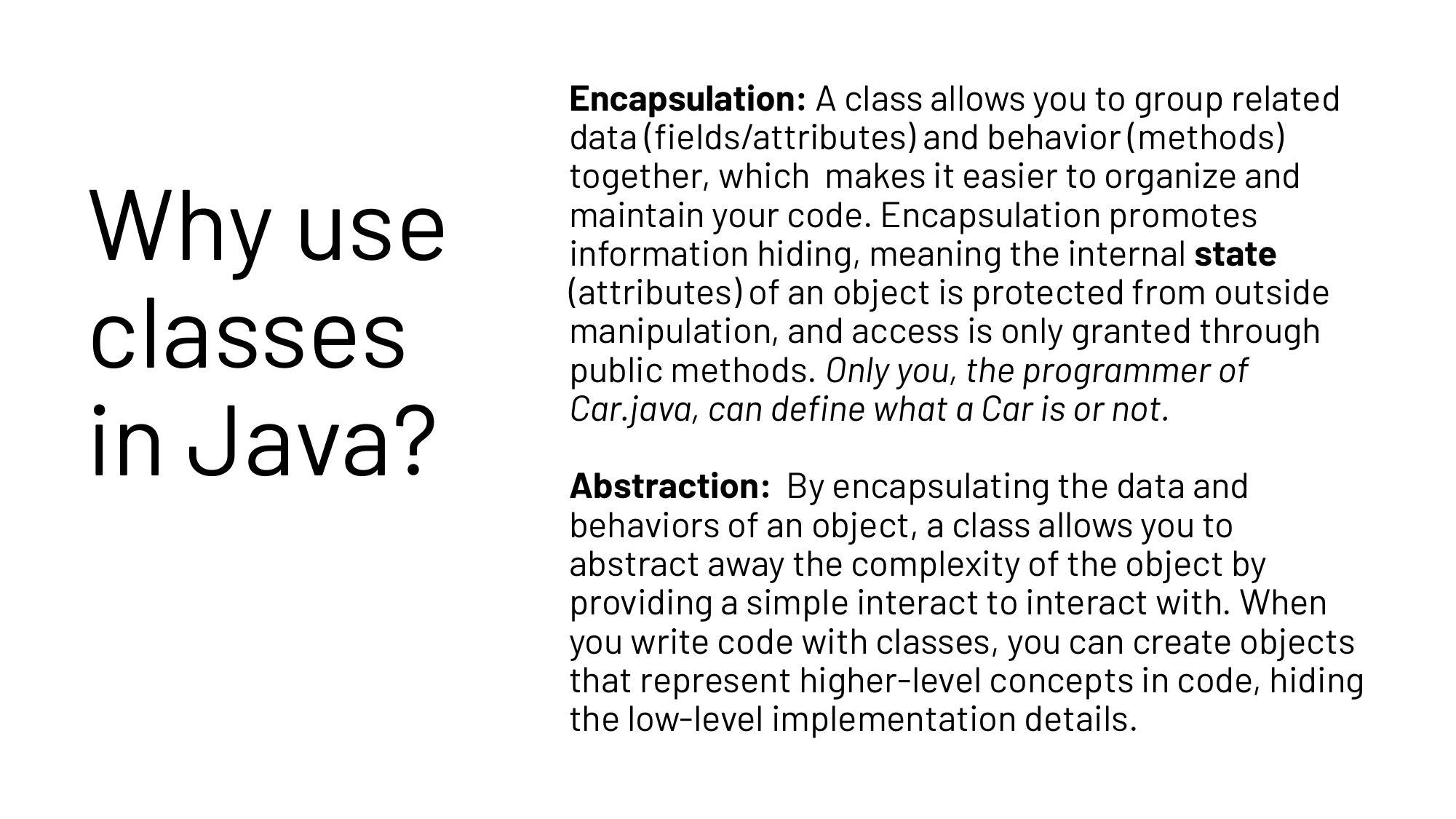

Encapsulation: A class allows you to group related data (fields/attributes) and behavior (methods) together, which  makes it easier to organize and maintain your code. Encapsulation promotes information hiding, meaning the internal state (attributes) of an object is protected from outside manipulation, and access is only granted through public methods. Only you, the programmer of Car.java, can define what a Car is or not.

Abstraction:  By encapsulating the data and behaviors of an object, a class allows you to abstract away the complexity of the object by providing a simple interact to interact with. When you write code with classes, you can create objects that represent higher-level concepts in code, hiding the low-level implementation details.
# Why use classes in Java?